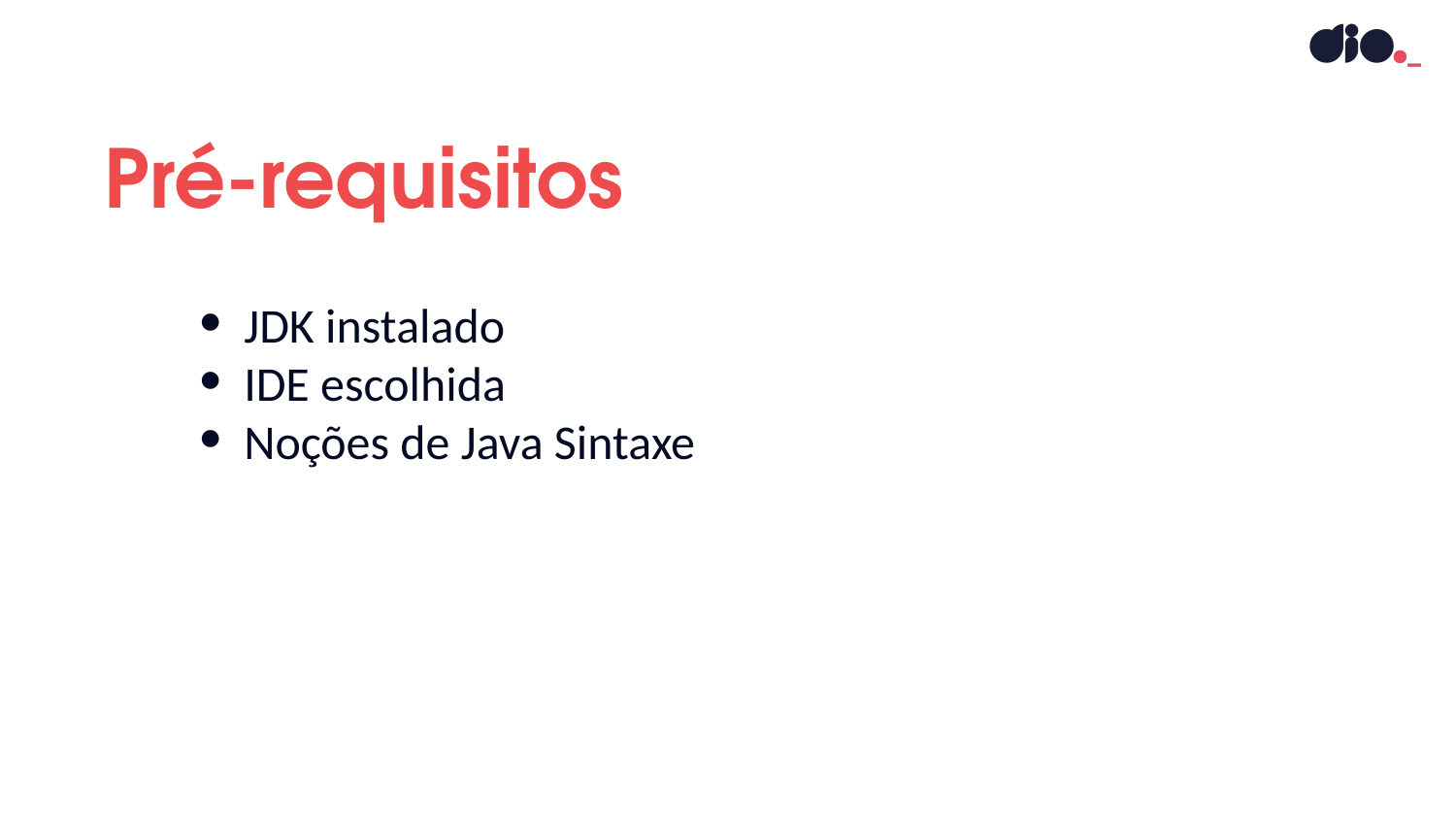

JDK instalado
IDE escolhida
Noções de Java Sintaxe

Pré-requisitos